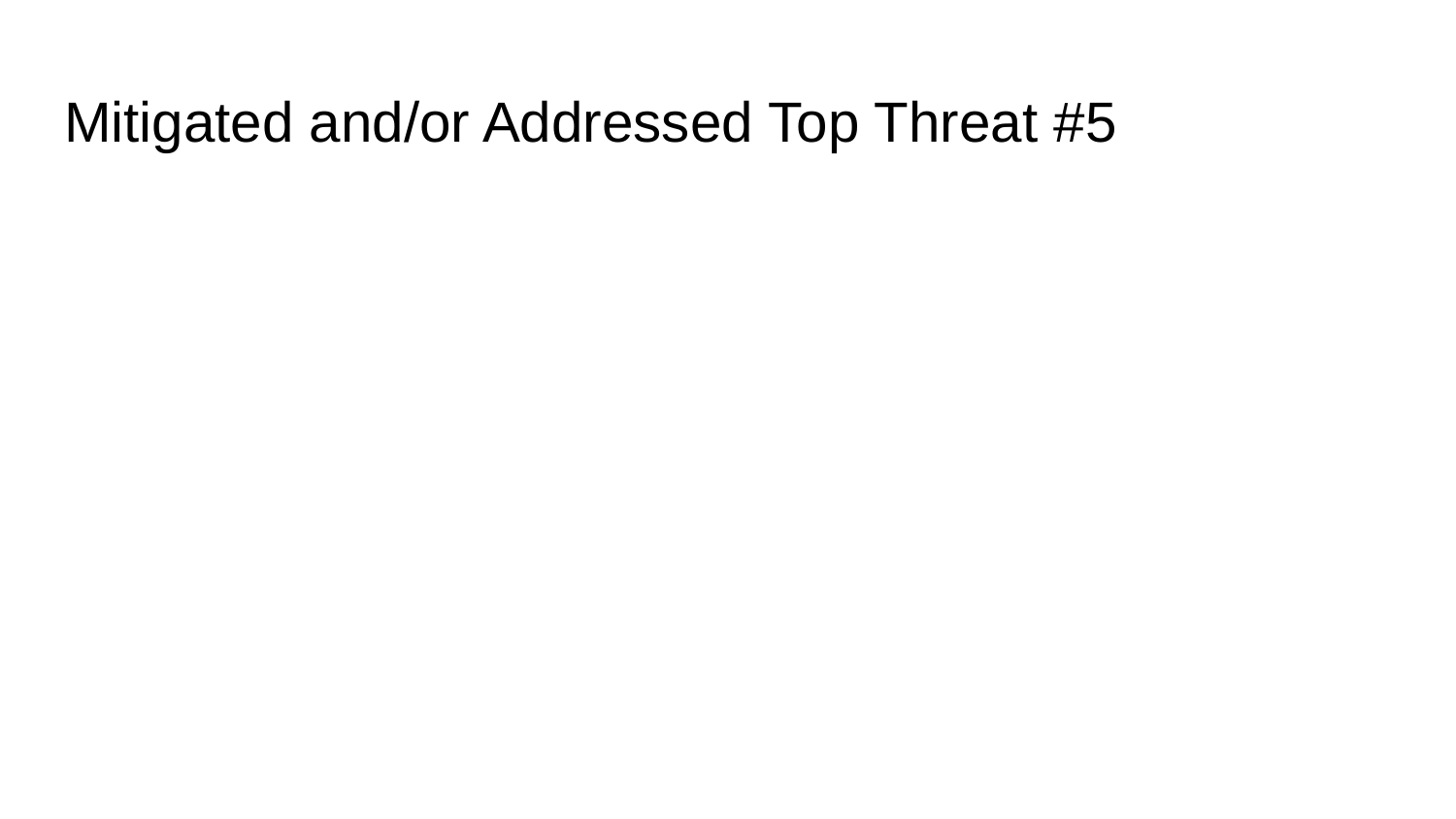

# Mitigated and/or Addressed Top Threat #5